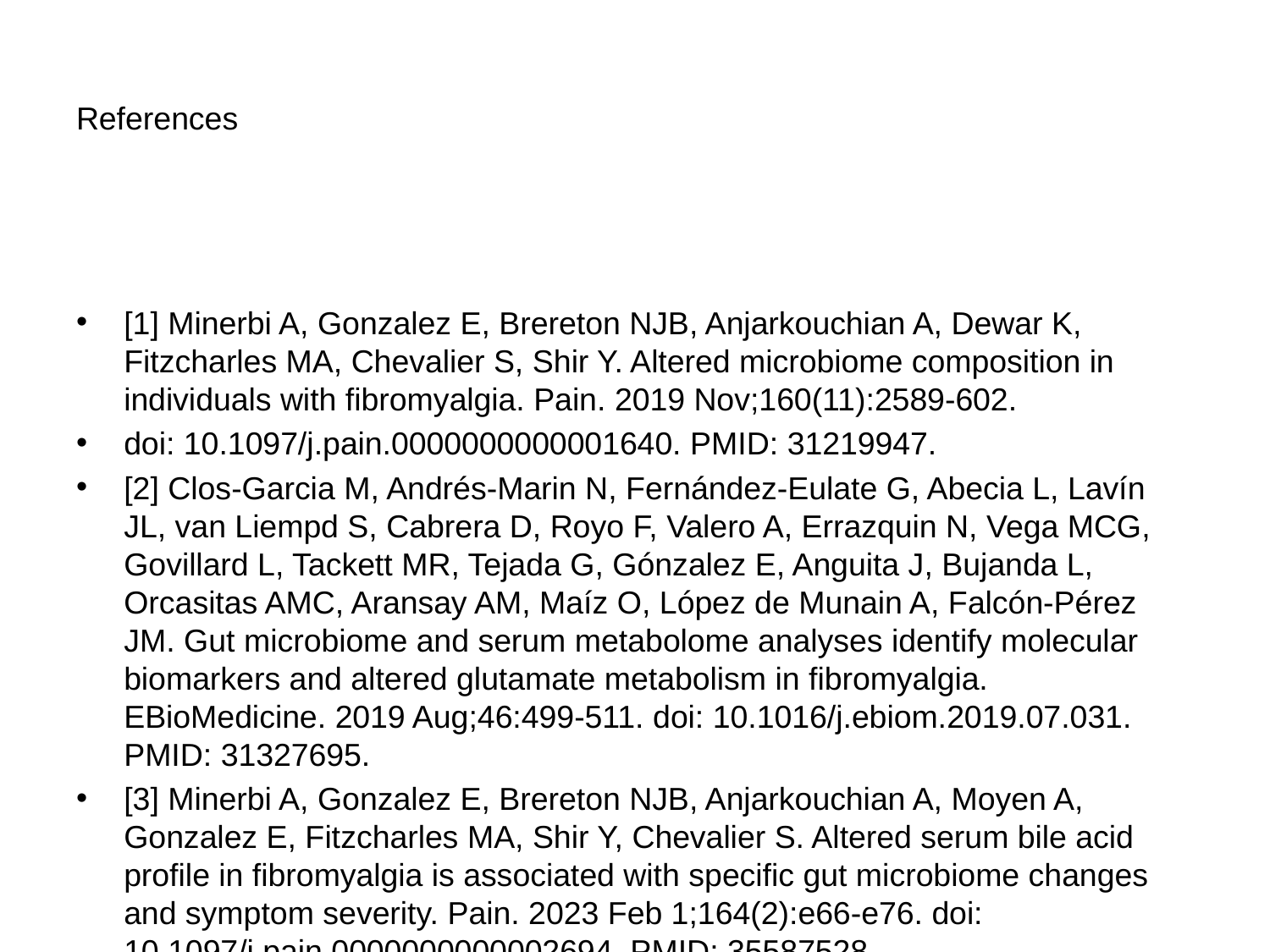

# References

[1] Minerbi A, Gonzalez E, Brereton NJB, Anjarkouchian A, Dewar K, Fitzcharles MA, Chevalier S, Shir Y. Altered microbiome composition in individuals with fibromyalgia. Pain. 2019 Nov;160(11):2589-602.
doi: 10.1097/j.pain.0000000000001640. PMID: 31219947.
[2] Clos-Garcia M, Andrés-Marin N, Fernández-Eulate G, Abecia L, Lavín JL, van Liempd S, Cabrera D, Royo F, Valero A, Errazquin N, Vega MCG, Govillard L, Tackett MR, Tejada G, Gónzalez E, Anguita J, Bujanda L, Orcasitas AMC, Aransay AM, Maíz O, López de Munain A, Falcón-Pérez JM. Gut microbiome and serum metabolome analyses identify molecular biomarkers and altered glutamate metabolism in fibromyalgia. EBioMedicine. 2019 Aug;46:499-511. doi: 10.1016/j.ebiom.2019.07.031. PMID: 31327695.
[3] Minerbi A, Gonzalez E, Brereton NJB, Anjarkouchian A, Moyen A, Gonzalez E, Fitzcharles MA, Shir Y, Chevalier S. Altered serum bile acid profile in fibromyalgia is associated with specific gut microbiome changes and symptom severity. Pain. 2023 Feb 1;164(2):e66-e76. doi: 10.1097/j.pain.0000000000002694. PMID: 35587528.
[4] Freidin MB, Stalteri MA, Wells PM, Lachance G, Baleanu AF, Bowyer RCE, Kurilshikov A, Zhernakova A, Steves CJ, Williams FMK. An association between chronic widespread pain and the gut microbiome. Rheumatology (Oxford). 2021 Aug 2;60(8):3727-3737. doi: 10.1093/rheumatology/keaa847. PMID: 32886800.
[5] Erdrich S, Gelissen IC, Toma R, Vuyisich M, Harnett JE. Fecal Microbiome in Women With Fibromyalgia: Functional Composition and Symptom Correlations. ACR Open Rheumatol. 2025 Sep;7(9):e70115. doi: 10.1002/acr2.70115. PMID: 40968597.
[6] Ievina L, Fomins N, Gudra D, Kenina V, Vilmane A, Gravelsina S, Rasa-Dzelzkaleja S, Murovska M, Fridmanis D, Nora-Krukle Z. Human Herpesvirus-6B Infection and Alterations of Gut Microbiome in Patients with Fibromyalgia: A Pilot Study. Biomolecules. 2024 Oct 12;14(10):1291. doi: 10.3390/biom14101291. PMID: 39456224.
[7] Kim Y, Kim GT, Kang J. Microbial Composition and Stool Short Chain Fatty Acid Levels in Fibromyalgia. Int J Environ Res Public Health. 2023 Feb 11;20(4):3183. doi: 10.3390/ijerph20043183. PMID: 36833885.
[8] Cai W, Haddad M, Haddad R, Kesten I, Hoffman T, Laan R, Westfall S, Defaye M, Abdullah NS, Wong C, Brown N, Tansley S, Lister KC, Hooshmandi M, Wang F, Lorenzo LE, Hovhannisyan V, Ho-Tieng D, Kumar V, Sharif B, Thurairajah B, Fan J, Sahar T, Clayton C, Wu N, Zhang J, Bar-Yoseph H, Pitashny M, Krock E, Mogil JS, Prager-Khoutorsky M, Séguéla P, Altier C, King IL, De Koninck Y, Brereton NJB, Gonzalez E, Shir Y, Minerbi A, Khoutorsky A. The gut microbiota promotes pain in fibromyalgia. Neuron. 2025 Jul 9;113(13):2161-2175.e13. doi: 10.1016/j.neuron.2025.03.032. PMID: 40280127.
[9] Fang H, Hou Q, Zhang W, Su Z, Zhang J, Li J, Lin J, Wang Z, Yu X, Yang Y, Wang Q, Li X, Li Y, Hu L, Li S, Wang X, Liao L. Fecal Microbiota Transplantation Improves Clinical Symptoms of Fibromyalgia: An Open-Label, Randomized, Nonplacebo-Controlled Study. J Pain. 2024 Sep;25(9):104535. doi: 10.1016/j.jpain.2024.104535. PMID: 38663650.
[10] Weber T, Tatzl E, Kashofer K, Holter M, Trajanoski S, Berghold A, Heinemann A, Holzer P, Herbert MK. Fibromyalgia-associated hyperalgesia is related to psychopathological alterations but not to gut microbiome changes. PLoS One. 2022 Sep 23;17(9):e0274026. doi: 10.1371/journal.pone.0274026. PMID: 36149895.